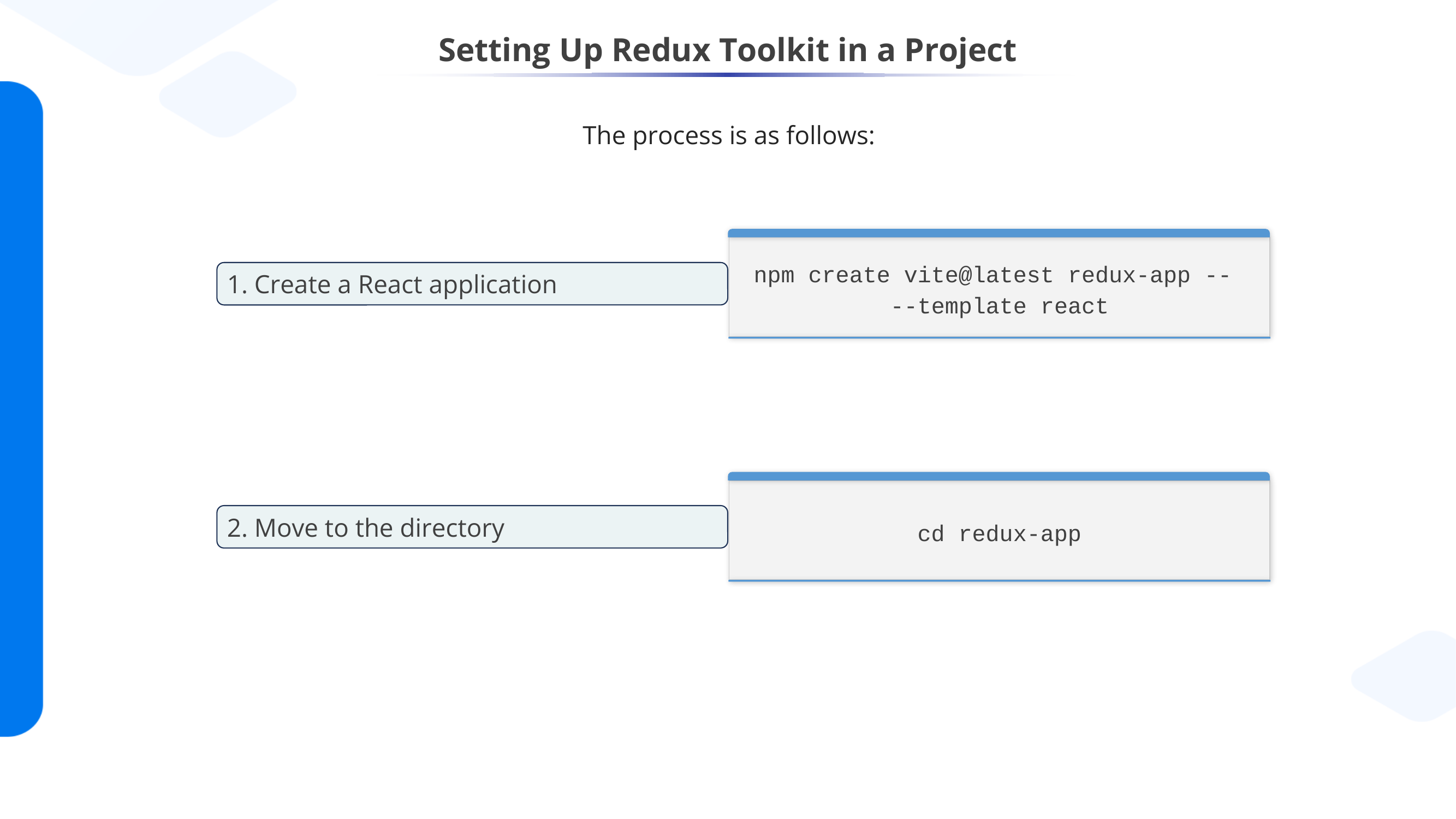

# Setting Up Redux Toolkit in a Project

The process is as follows:

npm create vite@latest redux-app --
--template react

1. Create a React application

cd redux-app

2. Move to the directory